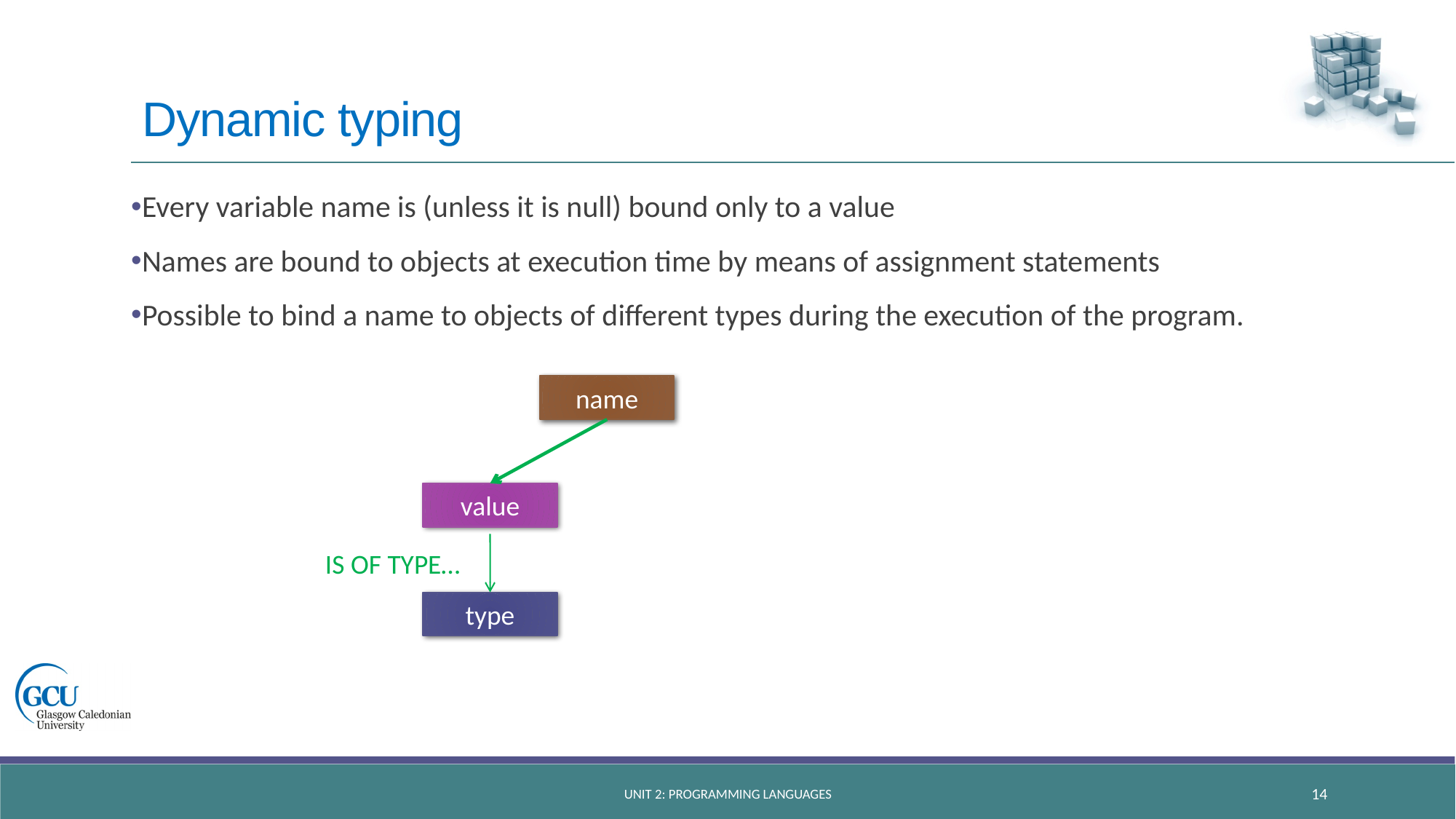

# Dynamic typing
Every variable name is (unless it is null) bound only to a value
Names are bound to objects at execution time by means of assignment statements
Possible to bind a name to objects of different types during the execution of the program.

name
value
IS OF TYPE…
type
Unit 2: Programming languages
14